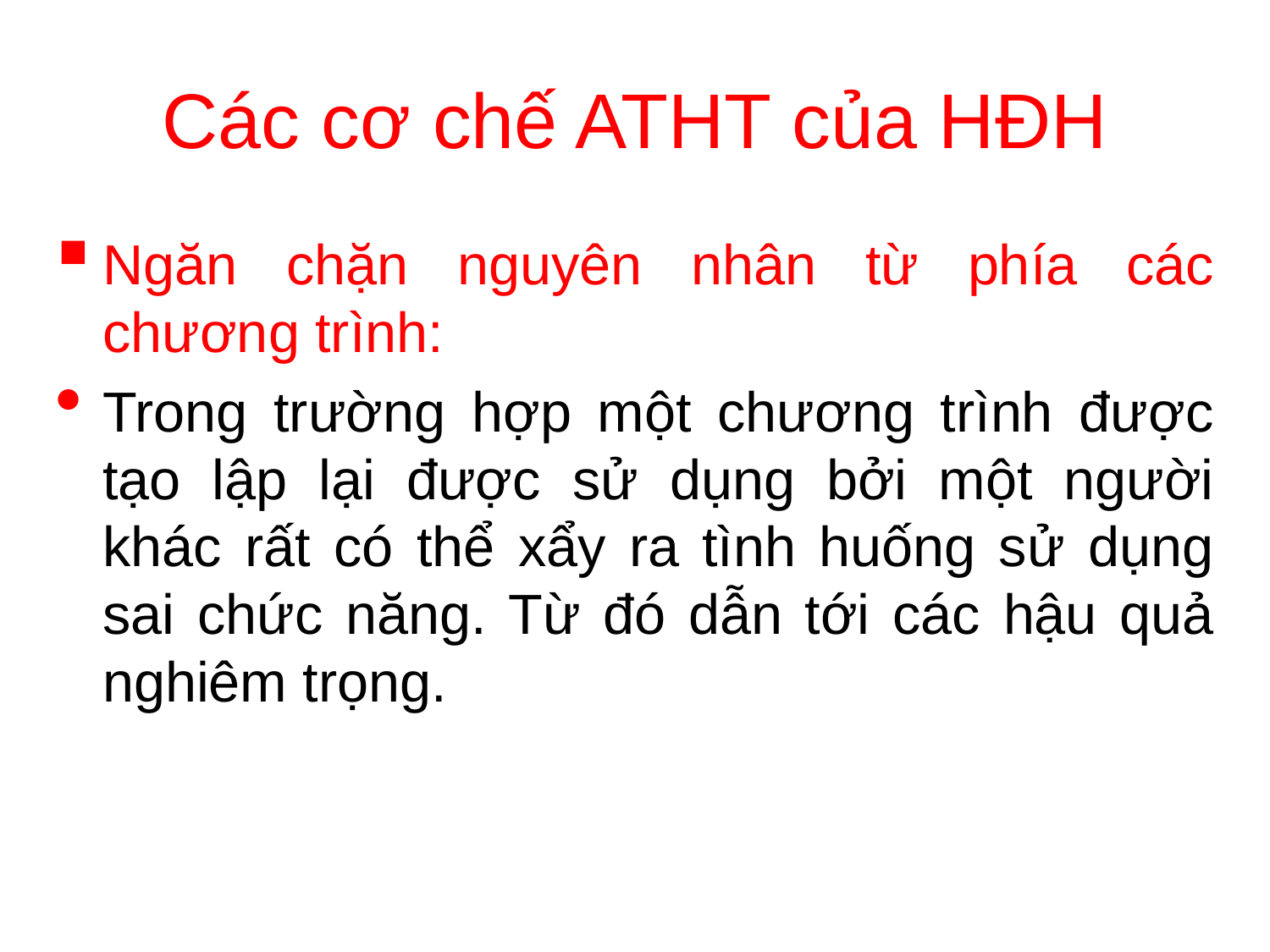

# Các cơ chế ATHT của HĐH
Ngăn chặn nguyên nhân từ phía các chương trình:
Trong trường hợp một chương trình được tạo lập lại được sử dụng bởi một người khác rất có thể xẩy ra tình huống sử dụng sai chức năng. Từ đó dẫn tới các hậu quả nghiêm trọng.